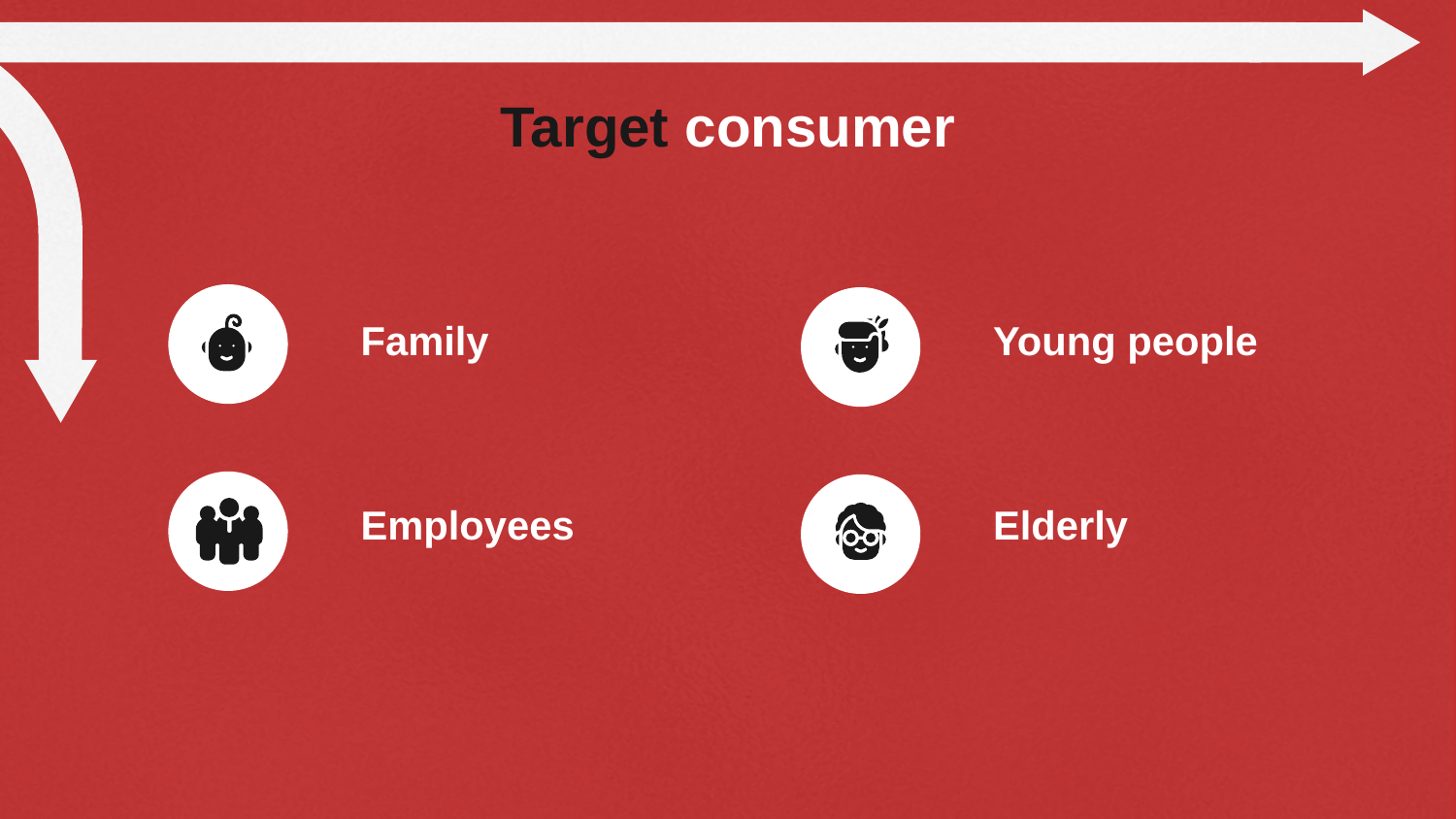

Target consumer

Family
Young people

Employees
Elderly